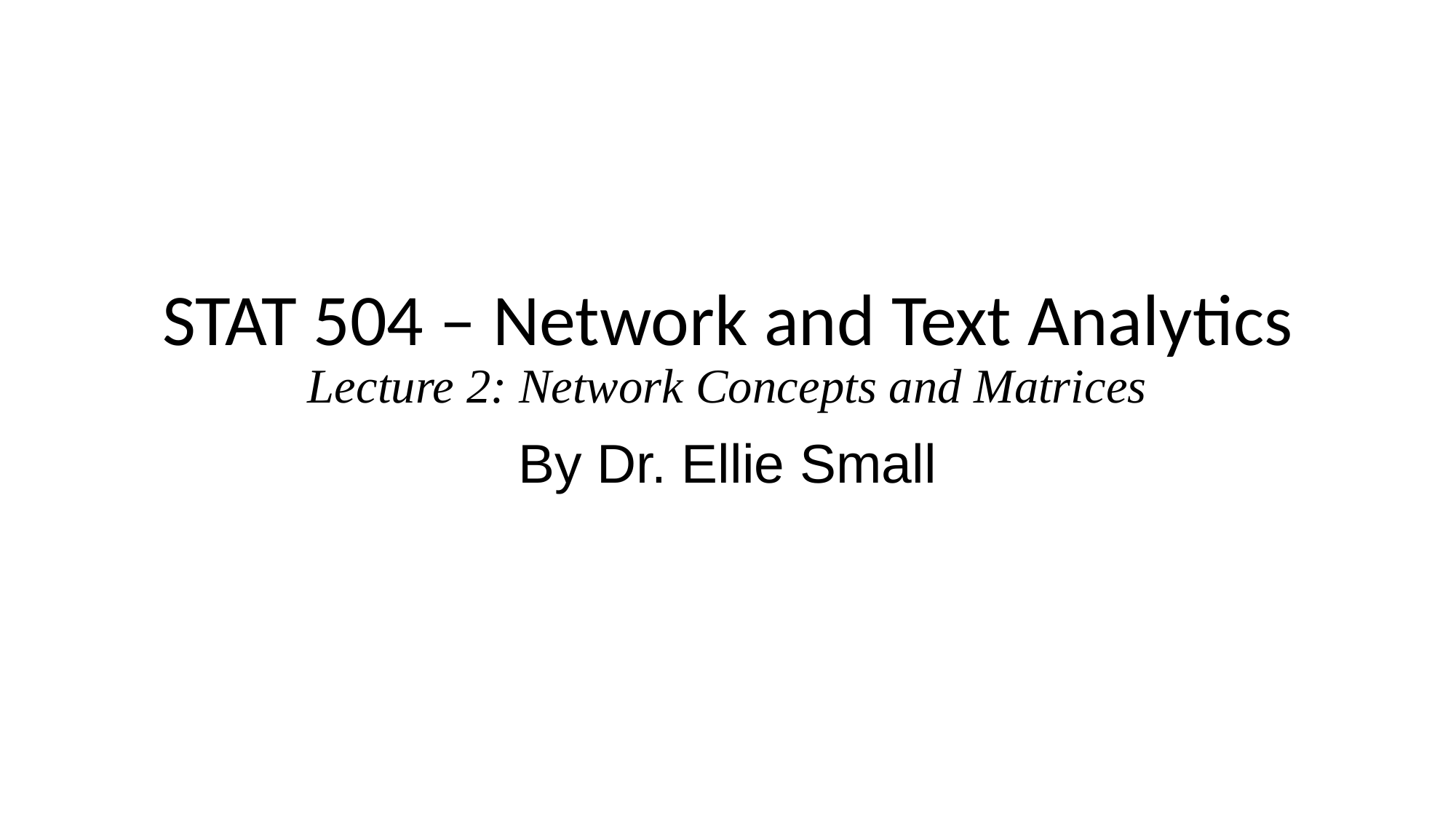

# STAT 504 – Network and Text Analytics Lecture 2: Network Concepts and Matrices
By Dr. Ellie Small